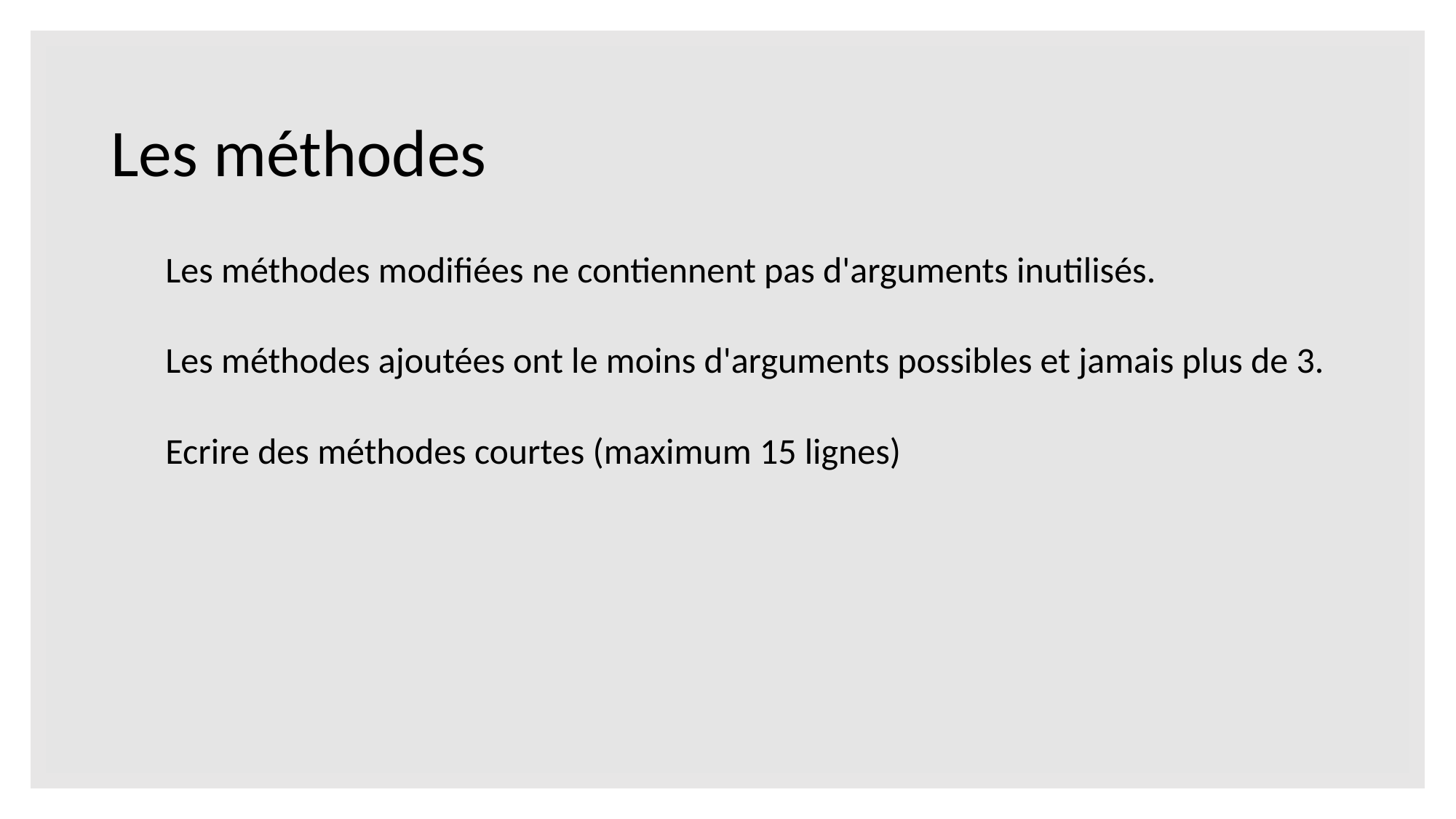

# Les méthodes
Les méthodes modifiées ne contiennent pas d'arguments inutilisés.

Les méthodes ajoutées ont le moins d'arguments possibles et jamais plus de 3.

Ecrire des méthodes courtes (maximum 15 lignes)